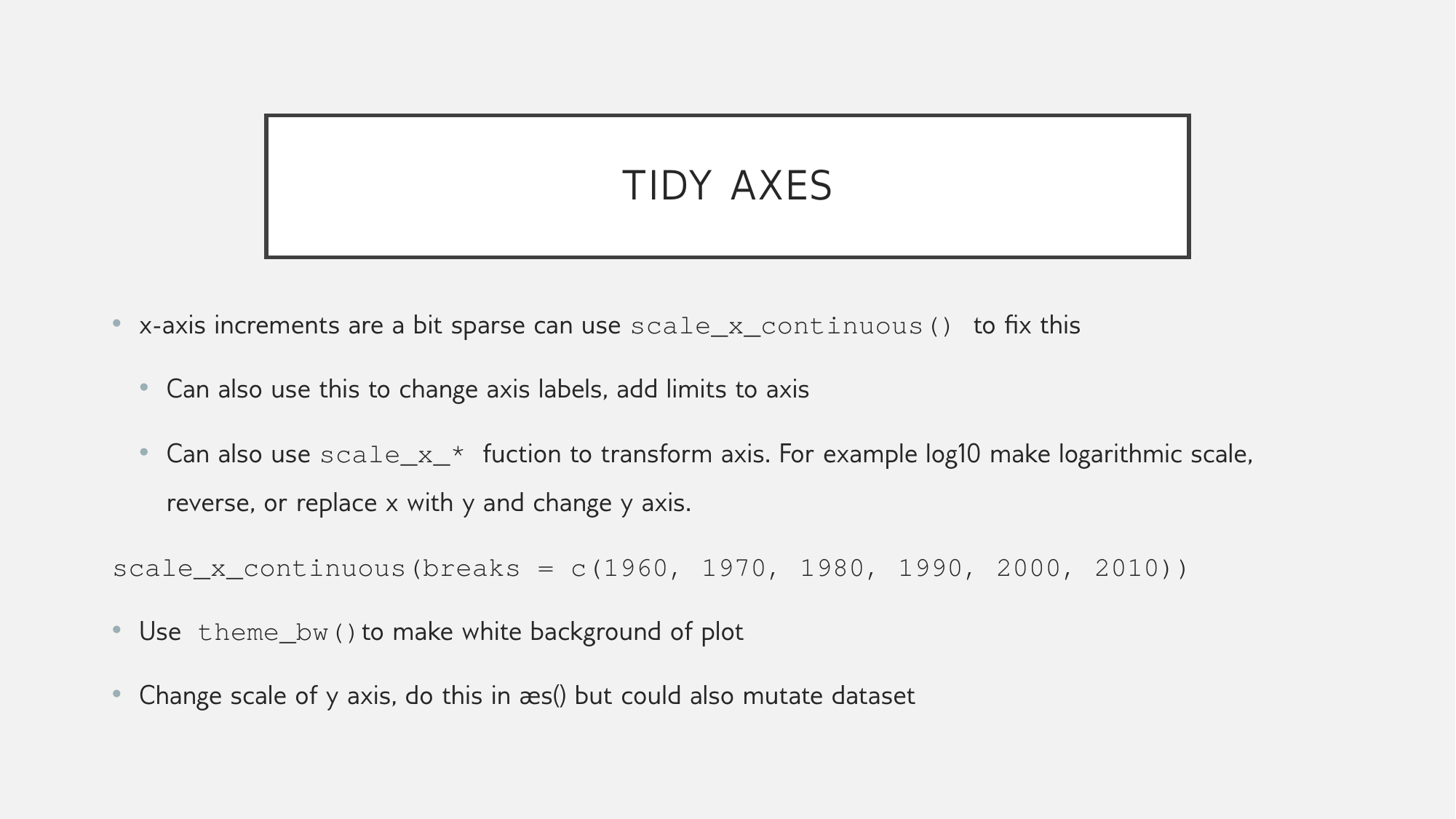

# Tidy axes
x-axis increments are a bit sparse can use scale_x_continuous() to fix this
Can also use this to change axis labels, add limits to axis
Can also use scale_x_* fuction to transform axis. For example log10 make logarithmic scale, reverse, or replace x with y and change y axis.
scale_x_continuous(breaks = c(1960, 1970, 1980, 1990, 2000, 2010))
Use theme_bw()to make white background of plot
Change scale of y axis, do this in aes() but could also mutate dataset